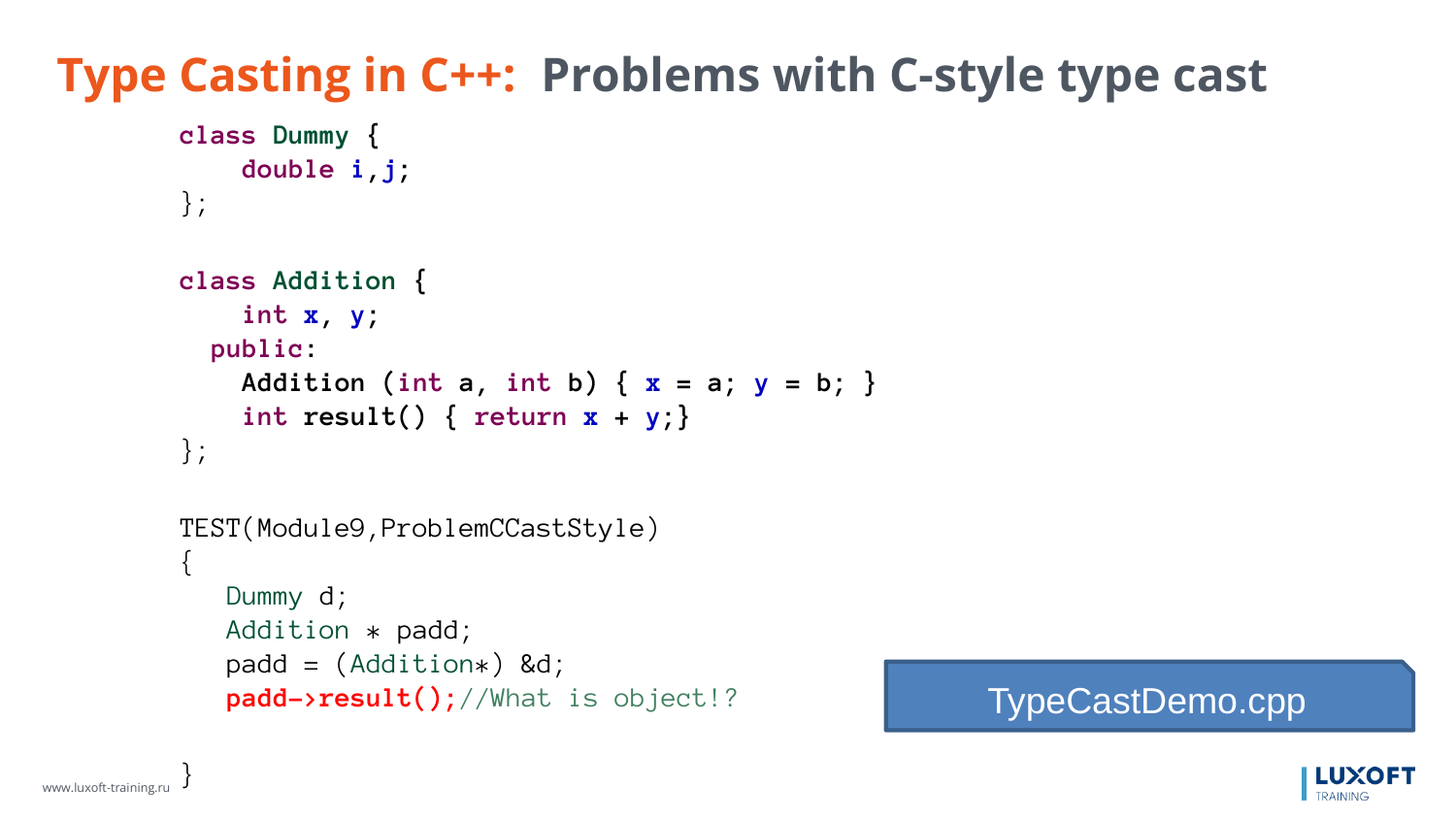

Type Casting in C++:  Problems with C-style type cast
class Dummy {
    double i,j;
};

class Addition {
    int x, y;
  public:
    Addition (int a, int b) { x = a; y = b; }
    int result() { return x + y;}
};

TEST(Module9,ProblemCCastStyle)
{
   Dummy d;
   Addition * padd;
   padd = (Addition*) &d;
   padd->result();//What is object!?

}
TypeCastDemo.cpp